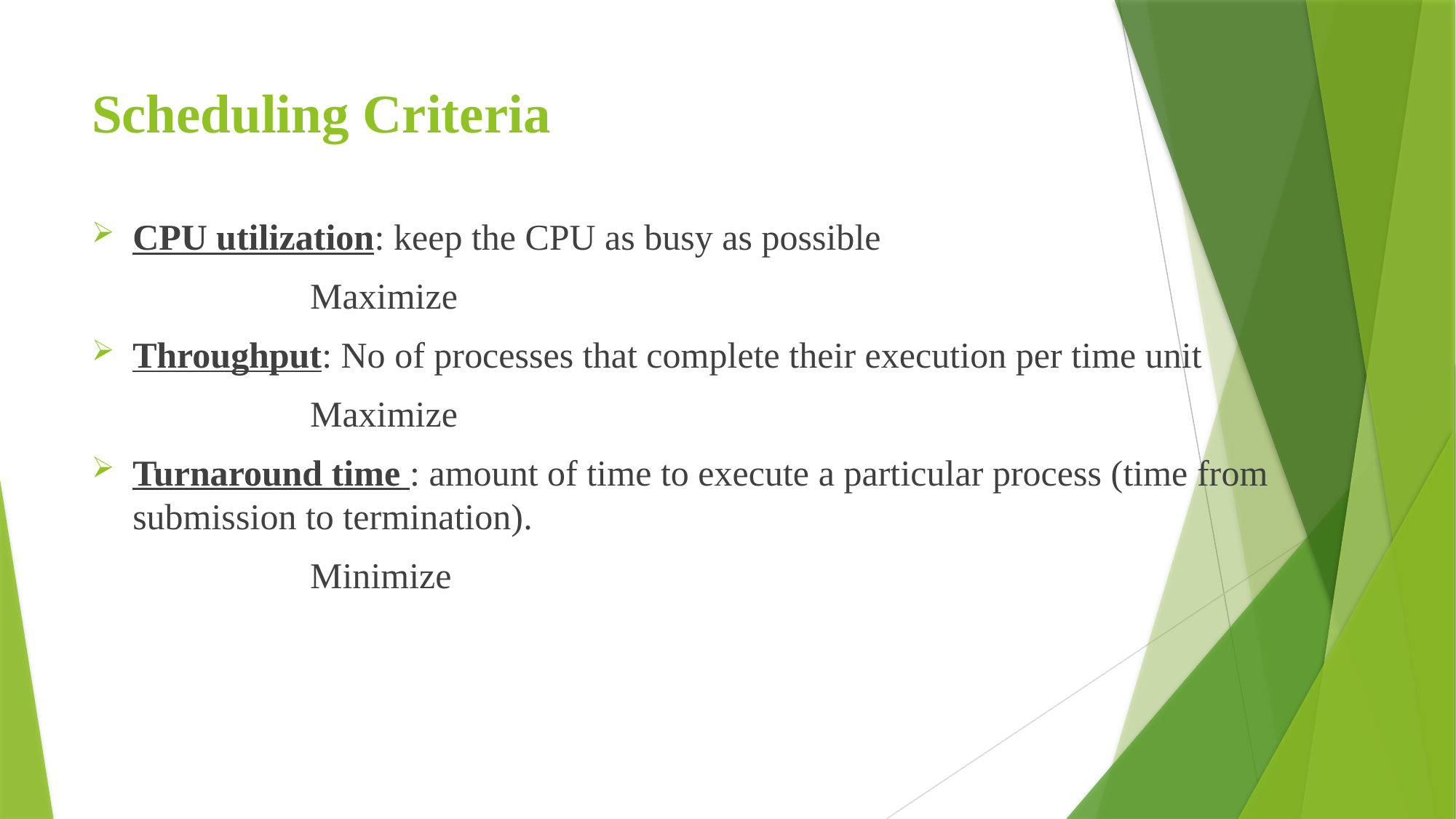

# Scheduling Criteria

CPU utilization: keep the CPU as busy as possible
		Maximize
Throughput: No of processes that complete their execution per time unit
		Maximize
Turnaround time : amount of time to execute a particular process (time from submission to termination).
		Minimize